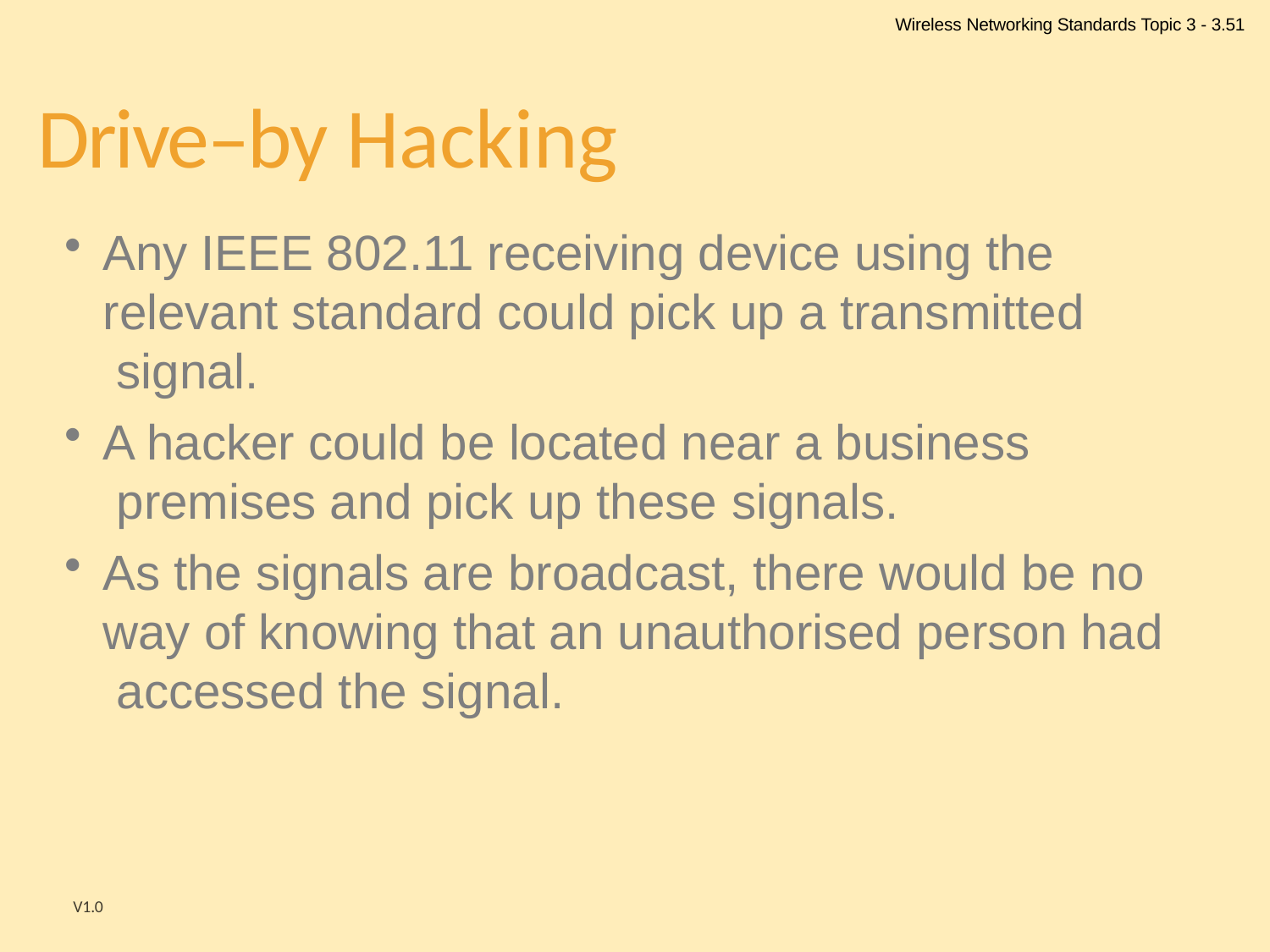

Wireless Networking Standards Topic 3 - 3.51
# Drive–by Hacking
Any IEEE 802.11 receiving device using the  relevant standard could pick up a transmitted  signal.
A hacker could be located near a business  premises and pick up these signals.
As the signals are broadcast, there would be no  way of knowing that an unauthorised person had  accessed the signal.
V1.0